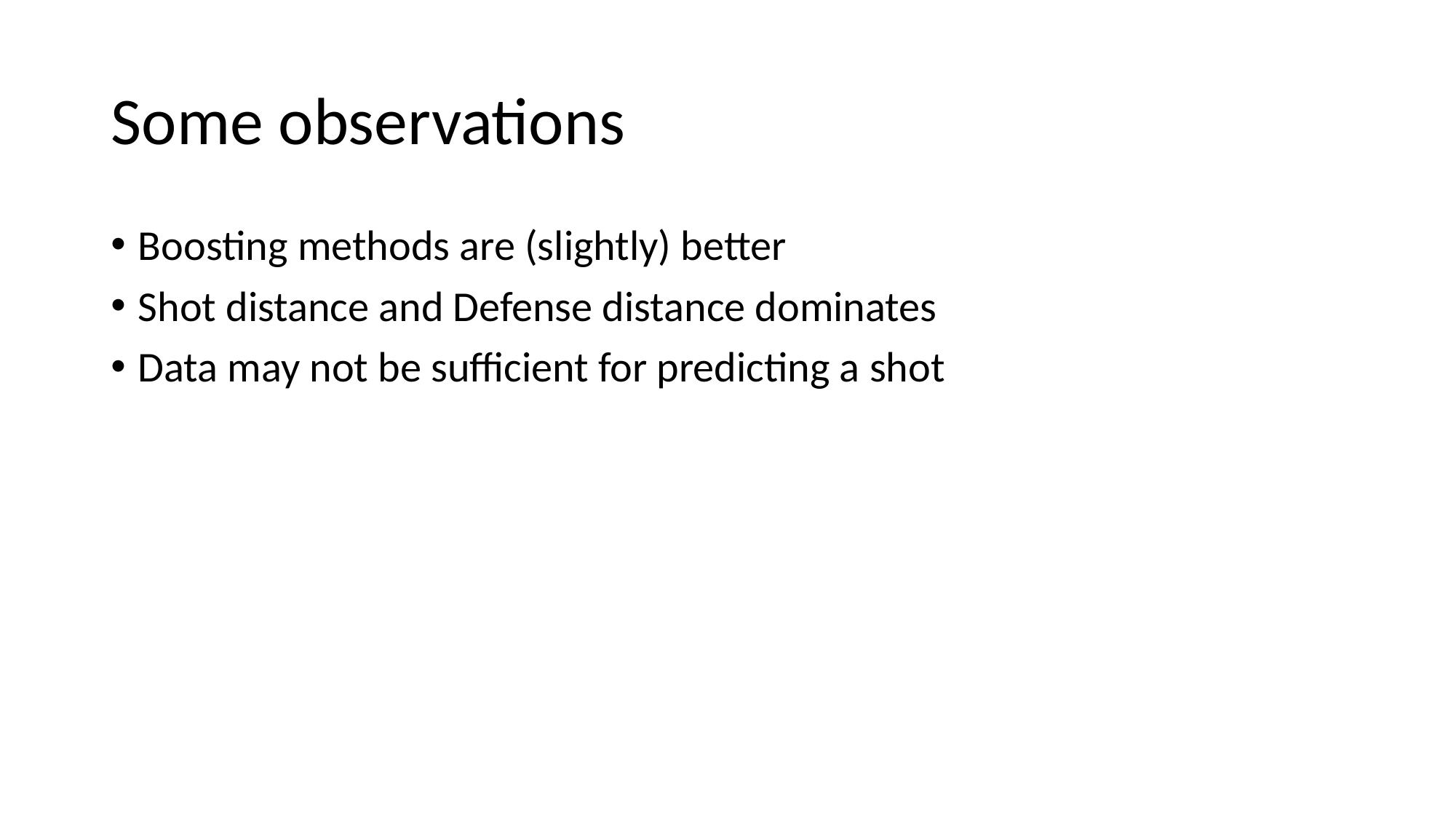

# Some observations
Boosting methods are (slightly) better
Shot distance and Defense distance dominates
Data may not be sufficient for predicting a shot